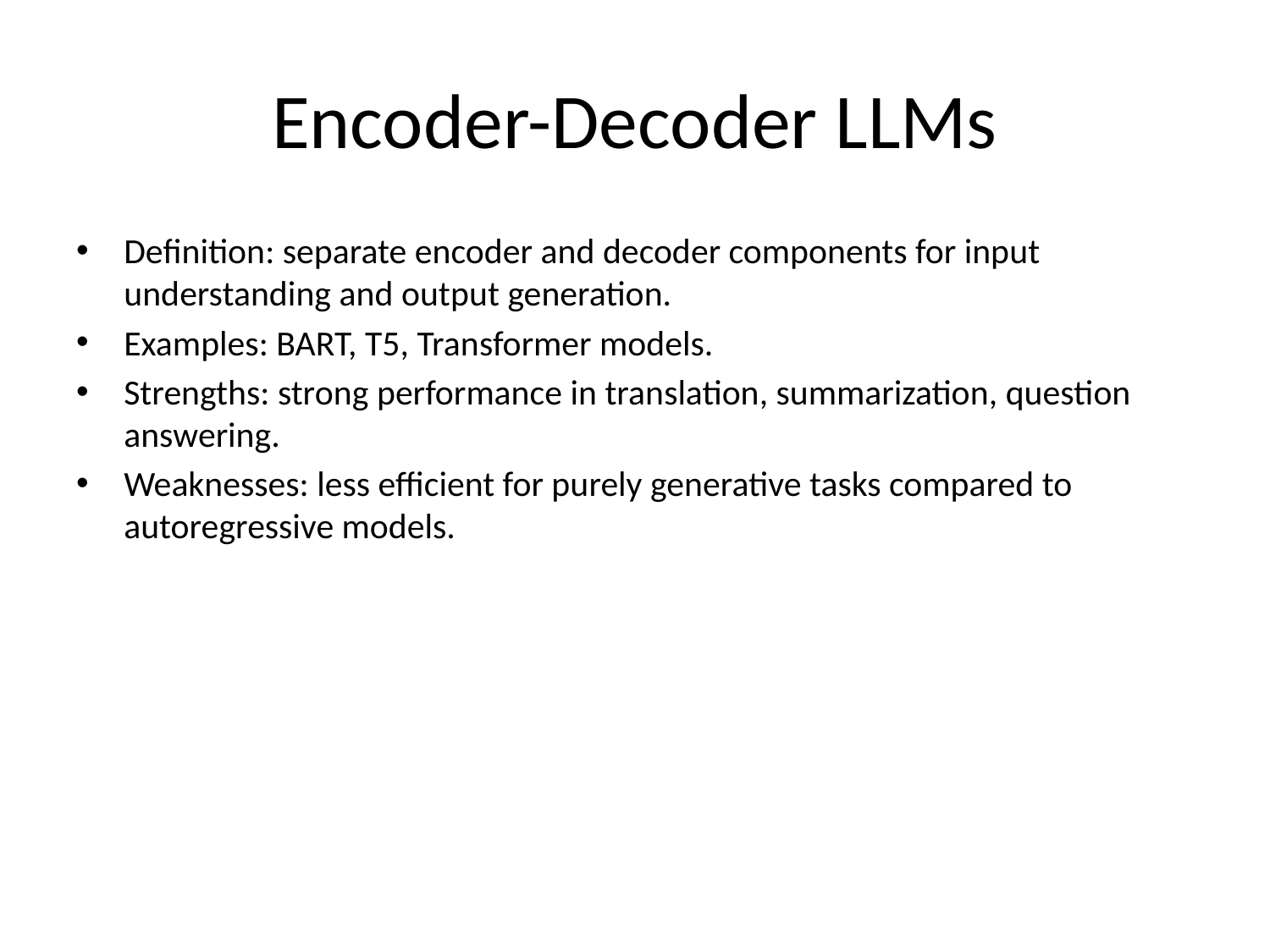

# Encoder-Decoder LLMs
Definition: separate encoder and decoder components for input understanding and output generation.
Examples: BART, T5, Transformer models.
Strengths: strong performance in translation, summarization, question answering.
Weaknesses: less efficient for purely generative tasks compared to autoregressive models.